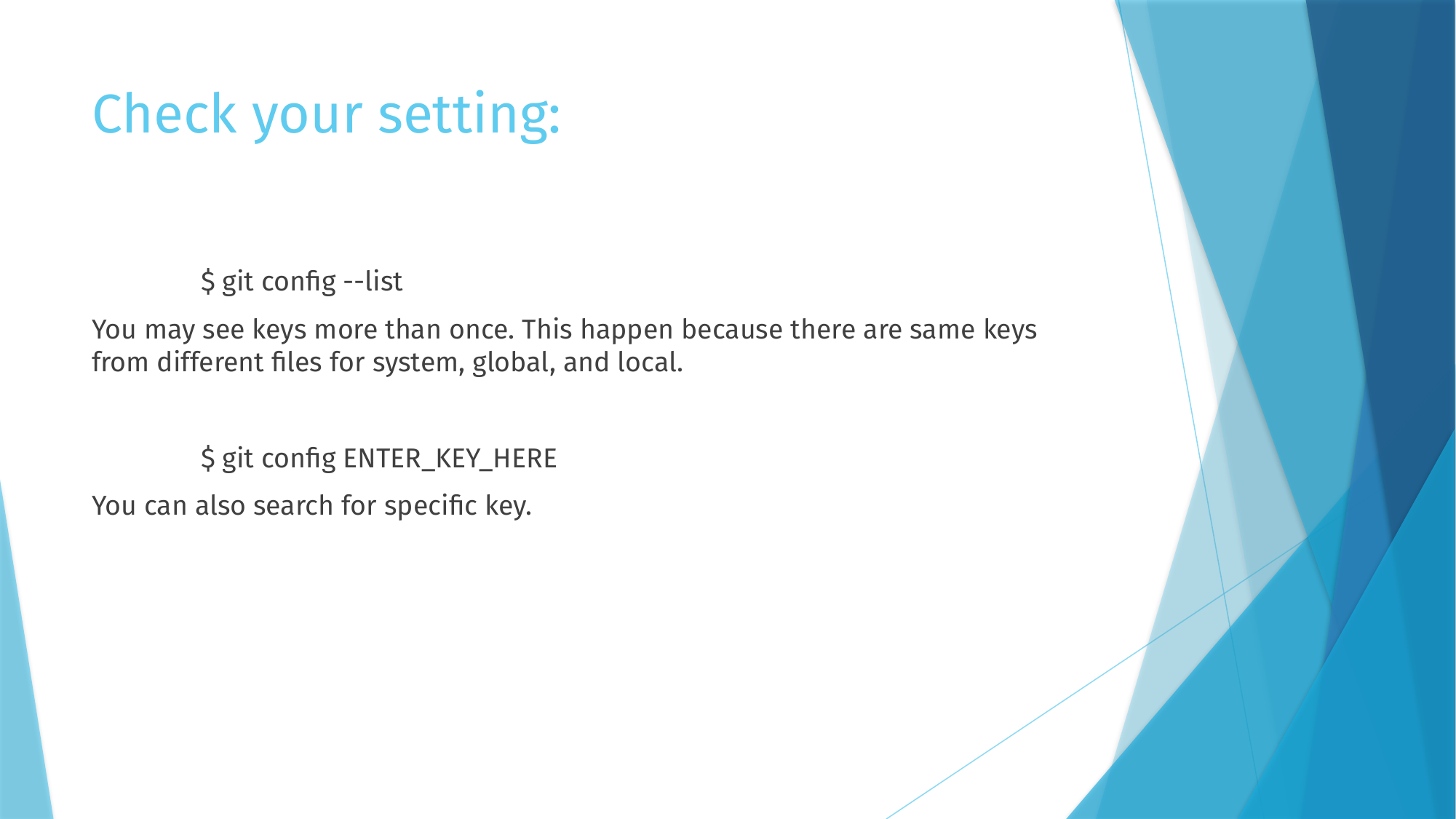

# Check your setting:
	$ git config --list
You may see keys more than once. This happen because there are same keys from different files for system, global, and local.

	$ git config ENTER_KEY_HERE
You can also search for specific key.